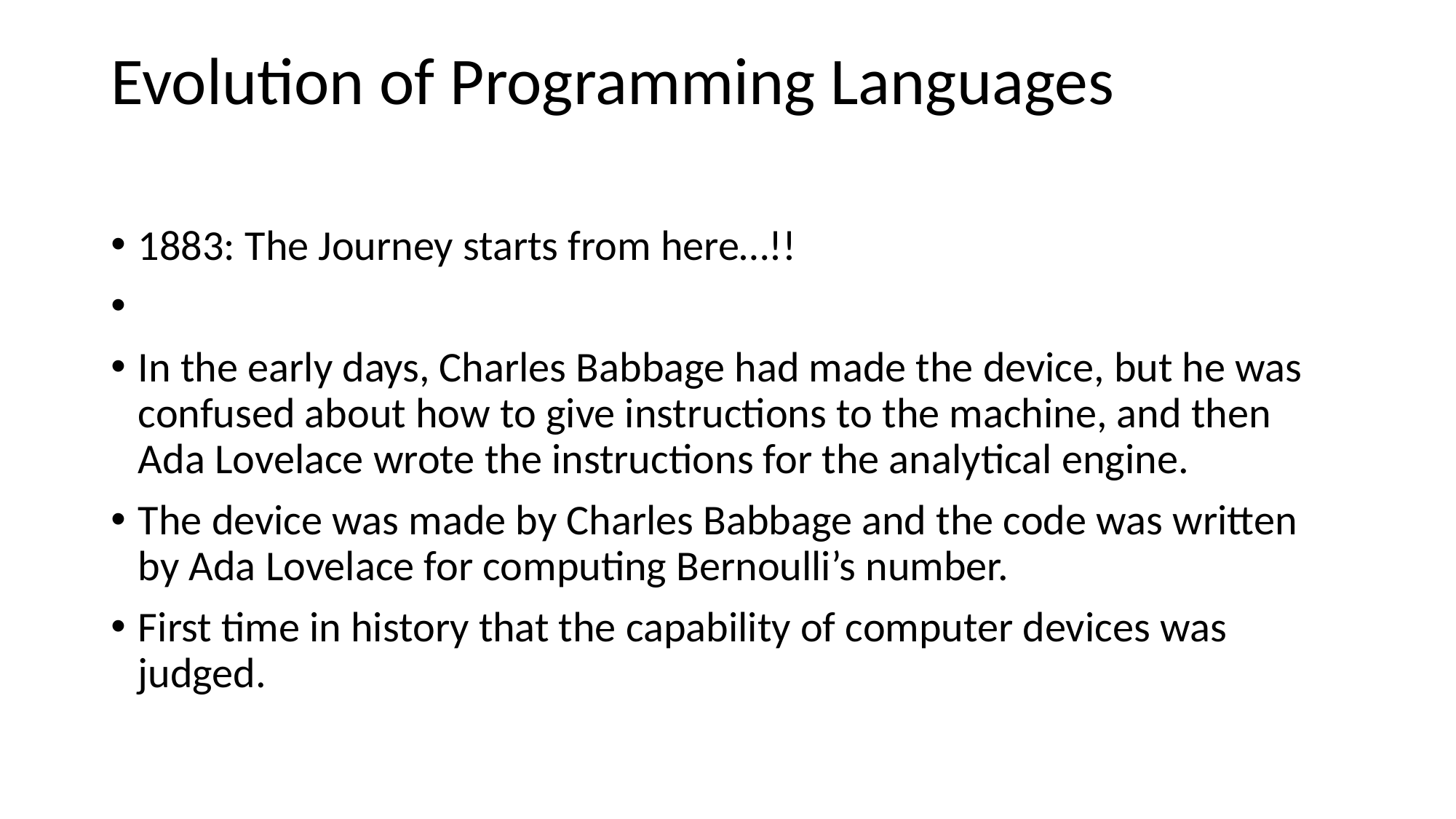

# Evolution of Programming Languages
1883: The Journey starts from here…!!

In the early days, Charles Babbage had made the device, but he was confused about how to give instructions to the machine, and then Ada Lovelace wrote the instructions for the analytical engine.
The device was made by Charles Babbage and the code was written by Ada Lovelace for computing Bernoulli’s number.
First time in history that the capability of computer devices was judged.